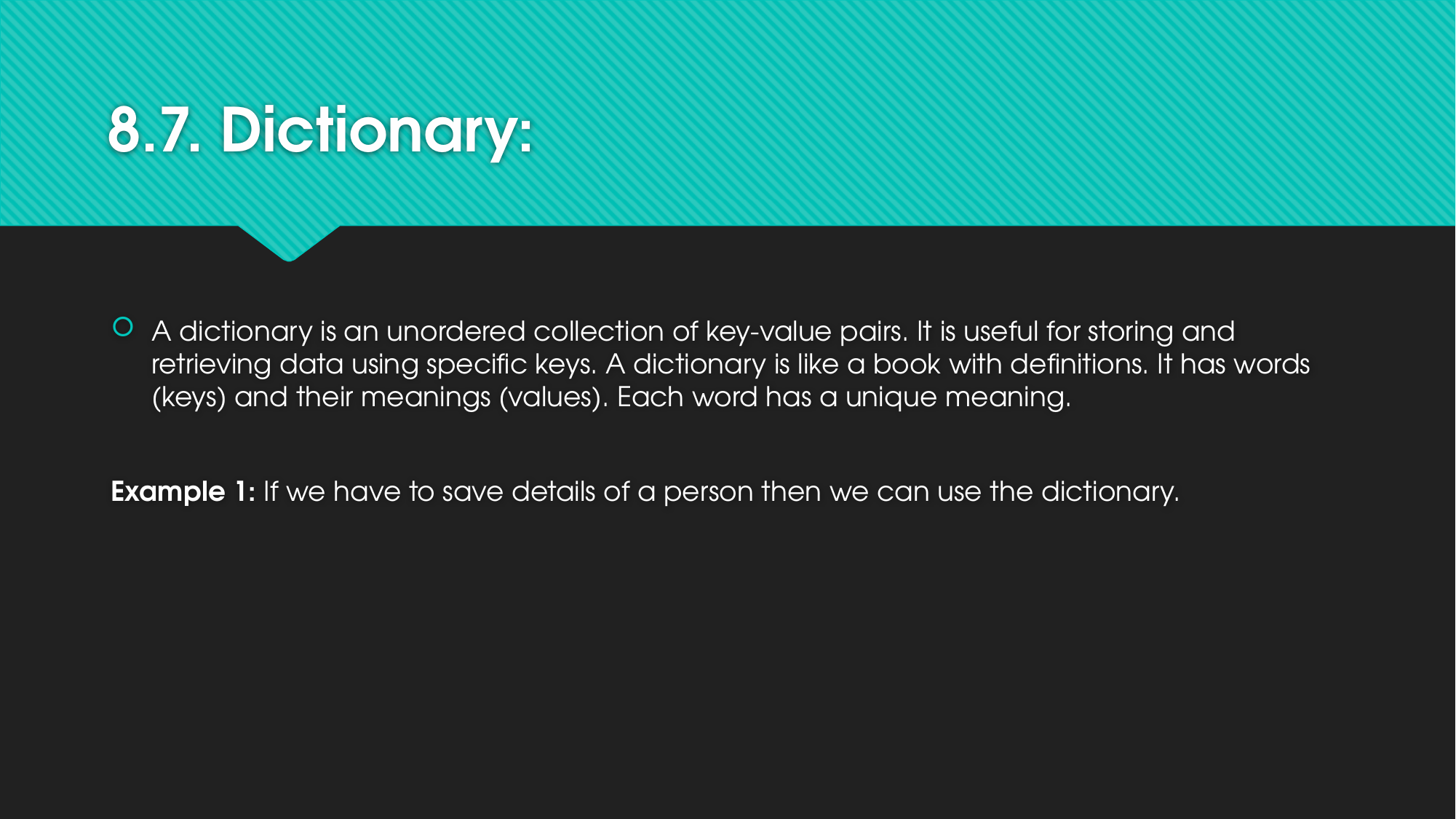

# 8.7. Dictionary:
A dictionary is an unordered collection of key-value pairs. It is useful for storing and retrieving data using specific keys. A dictionary is like a book with definitions. It has words (keys) and their meanings (values). Each word has a unique meaning.

Example 1: If we have to save details of a person then we can use the dictionary.